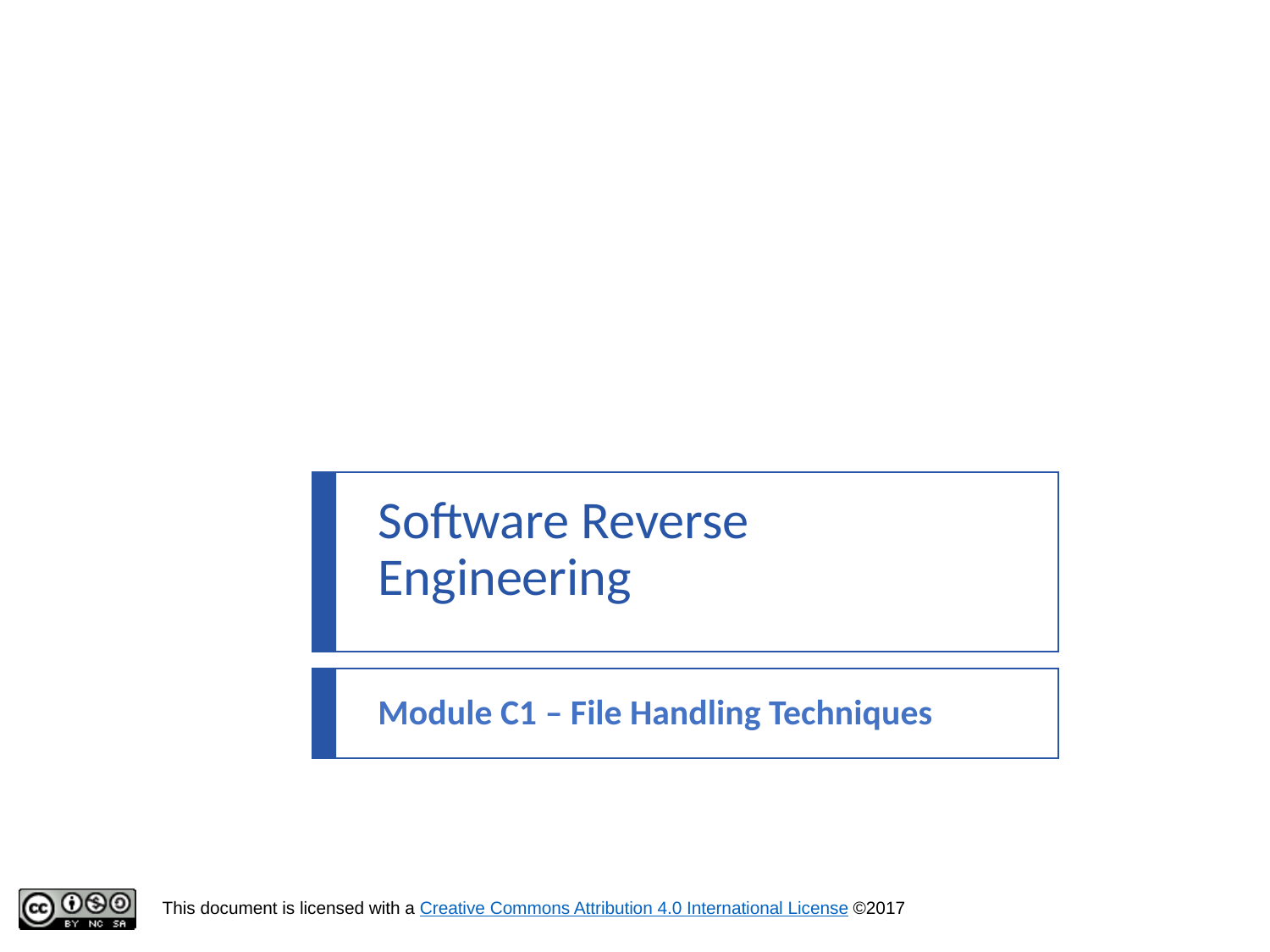

# Software Reverse Engineering
Module C1 – File Handling Techniques